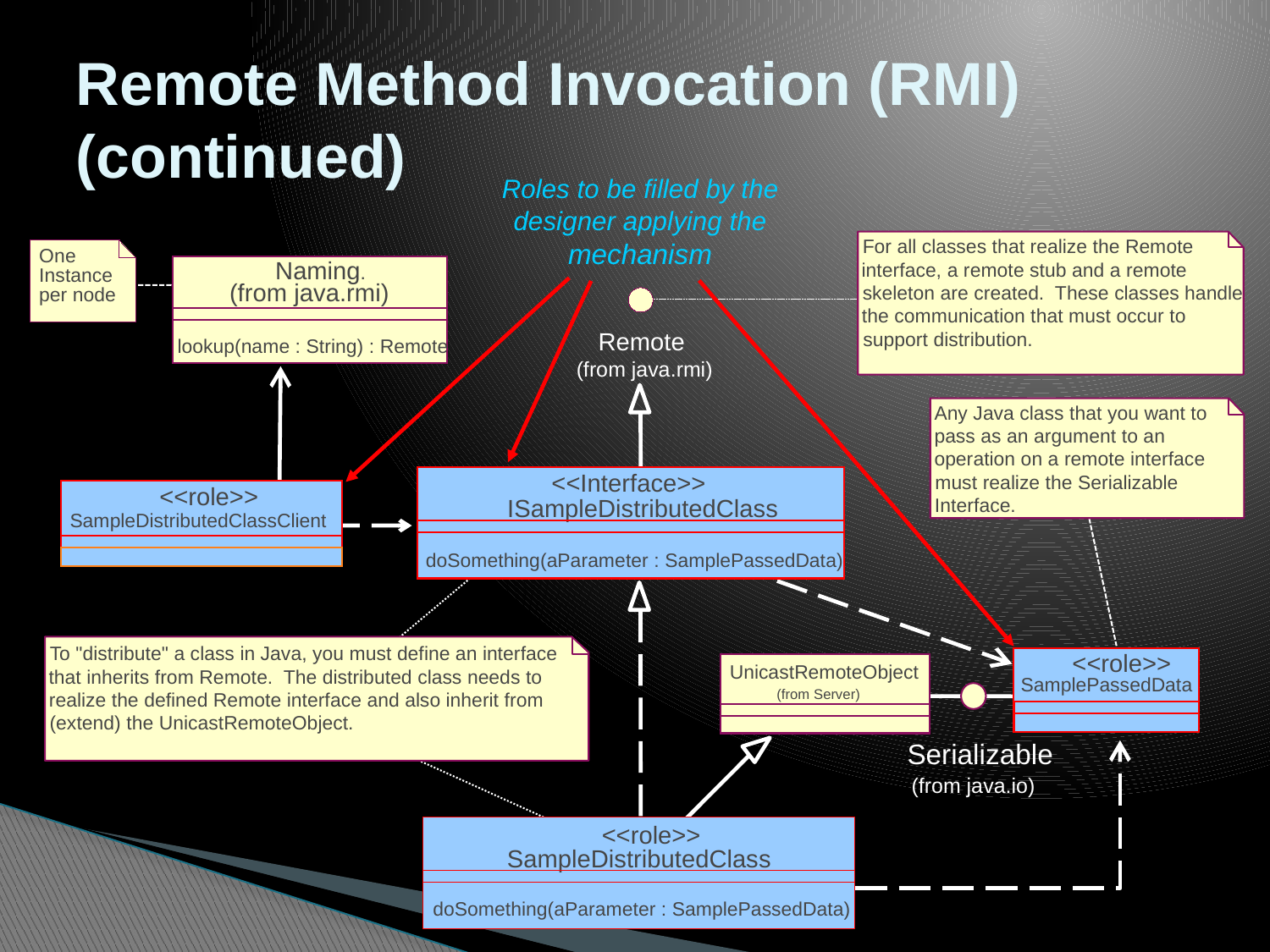

# Remote Method Invocation (RMI) (continued)
Roles to be filled by the designer applying the mechanism

For all classes that realize the Remote

One
Instance
per node
Naming.

interface, a remote stub and a remote
(from java.rmi)

skeleton are created.  These classes handle

the communication that must occur to

Remote
support distribution.
lookup(name : String) : Remote
(from java.rmi)

Any Java class that you want to

pass as an argument to an
operation on a remote interface

<<Interface>>
must realize the Serializable
<<role>>

         ISampleDistributedClass
Interface.
SampleDistributedClassClient

doSomething(aParameter : SamplePassedData)

To "distribute" a class in Java, you must define an interface
<<role>>

UnicastRemoteObject
that inherits from Remote.  The distributed class needs to
SamplePassedData

(from Server)
realize the defined Remote interface and also inherit from

(extend) the UnicastRemoteObject.

Serializable

(from java.io)

<<role>>
SampleDistributedClass

doSomething(aParameter : SamplePassedData)